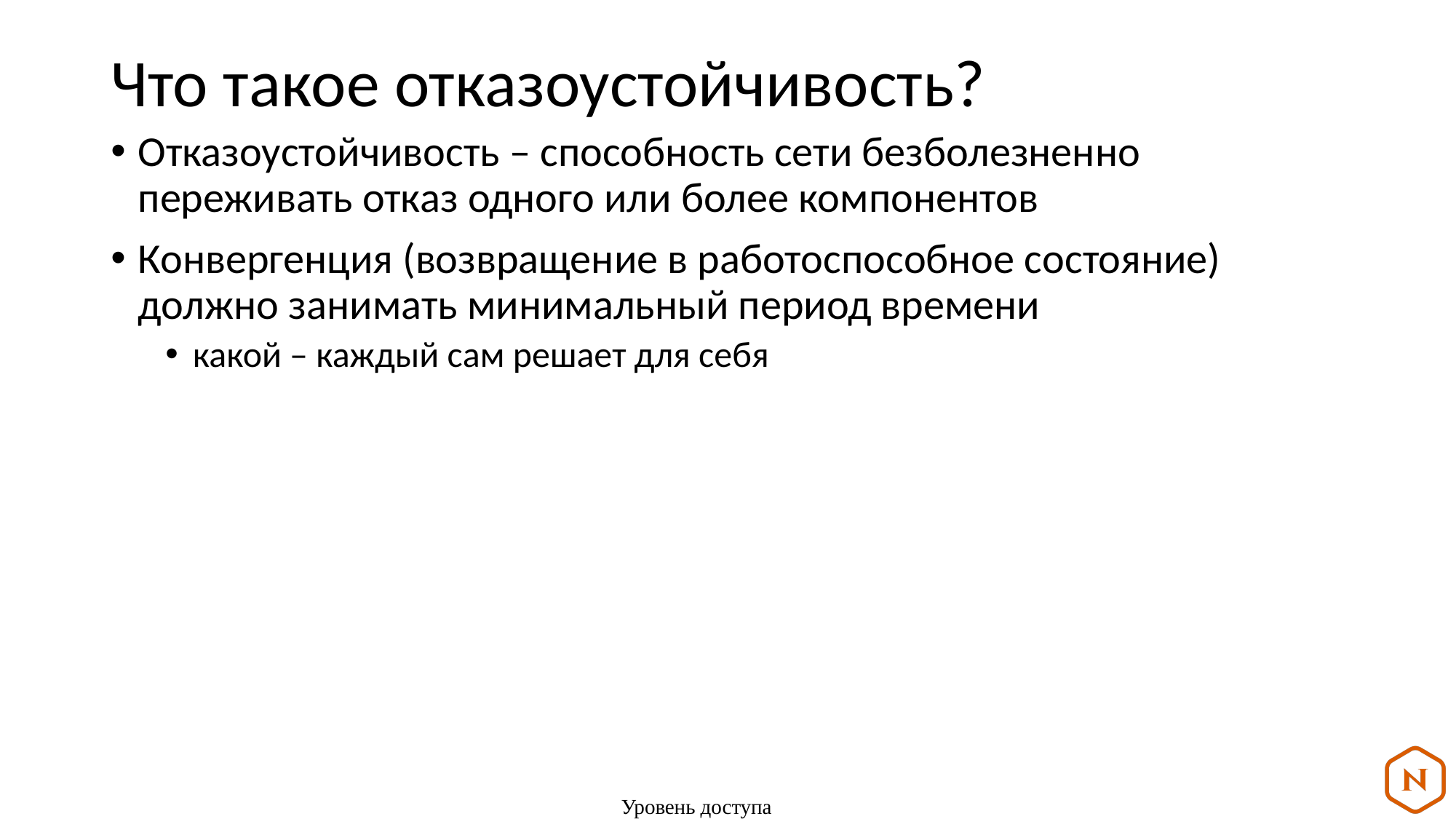

# Что такое отказоустойчивость?
Отказоустойчивость – способность сети безболезненно переживать отказ одного или более компонентов
Конвергенция (возвращение в работоспособное состояние) должно занимать минимальный период времени
какой – каждый сам решает для себя
Уровень доступа